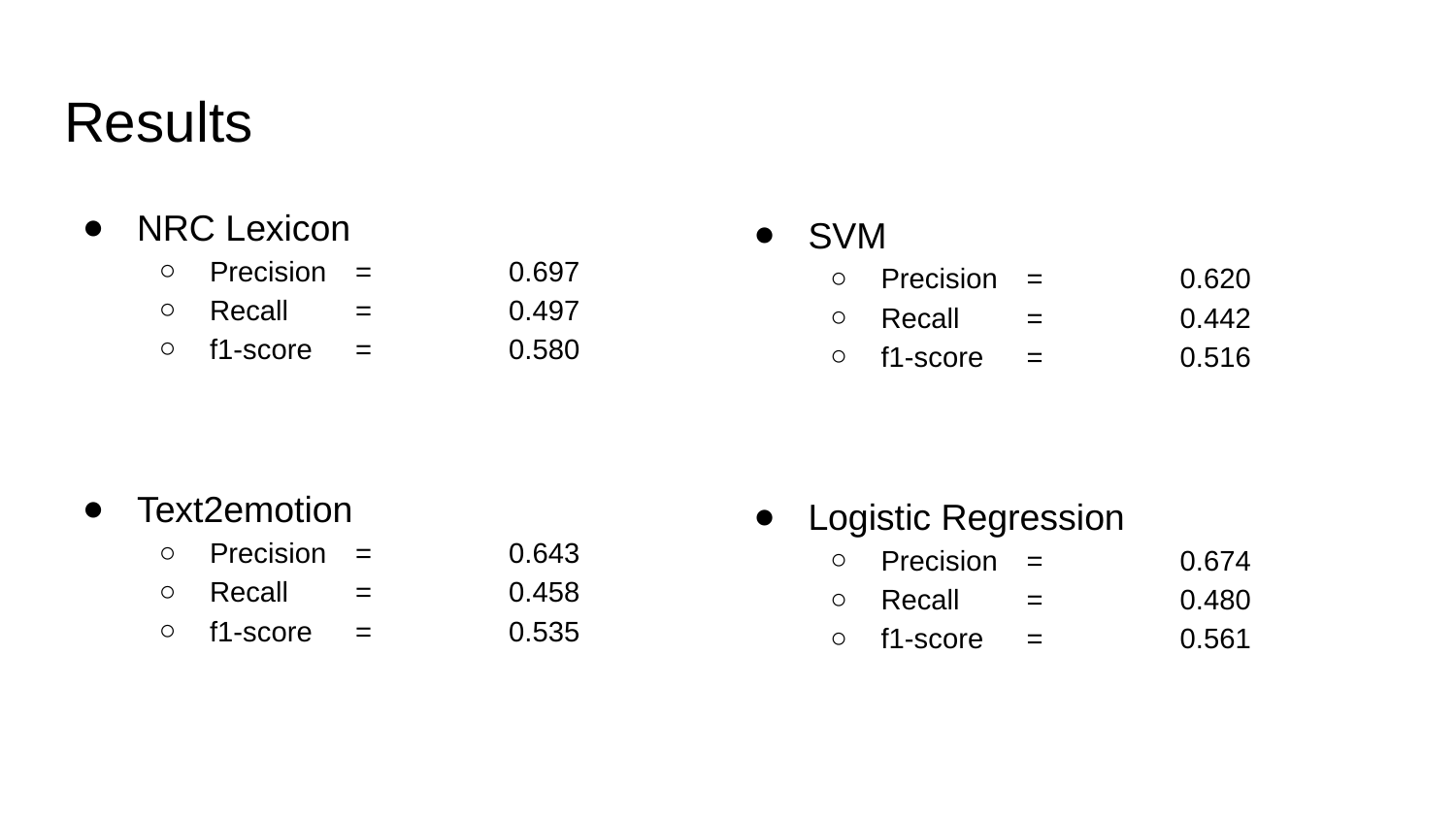

# Results
NRC Lexicon
Precision	=  	 0.697
Recall     	= 	 0.497
f1-score  	= 	 0.580

Text2emotion
Precision 	= 	 0.643
Recall     	= 	 0.458
f1-score   	= 	 0.535

SVM
Precision 	= 	 0.620
Recall 	= 	 0.442
f1-score 	= 	 0.516

Logistic Regression
Precision 	= 	 0.674
Recall 	= 	 0.480
f1-score 	= 	 0.561